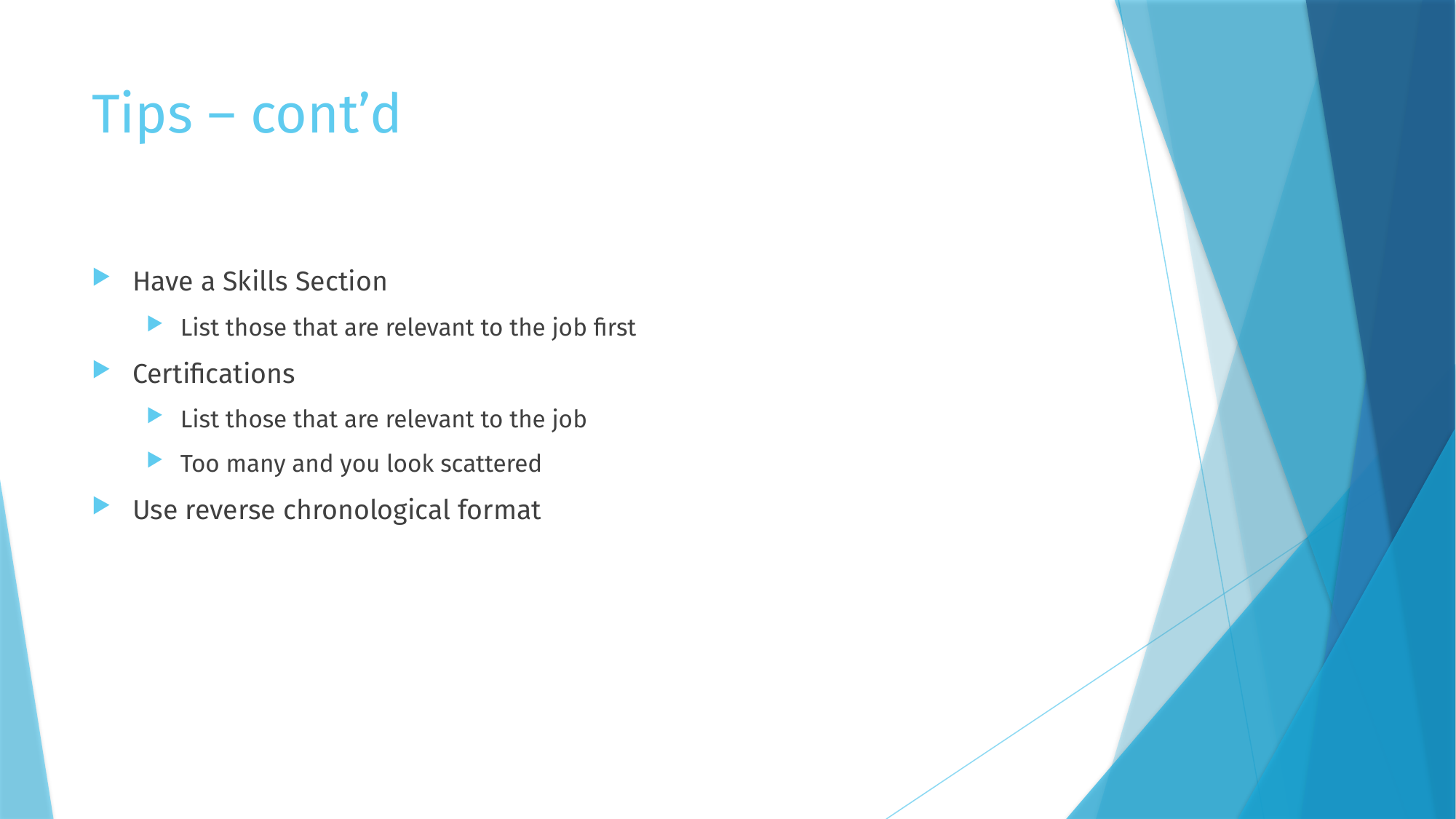

# Tips – cont’d
Have a Skills Section
List those that are relevant to the job first
Certifications
List those that are relevant to the job
Too many and you look scattered
Use reverse chronological format